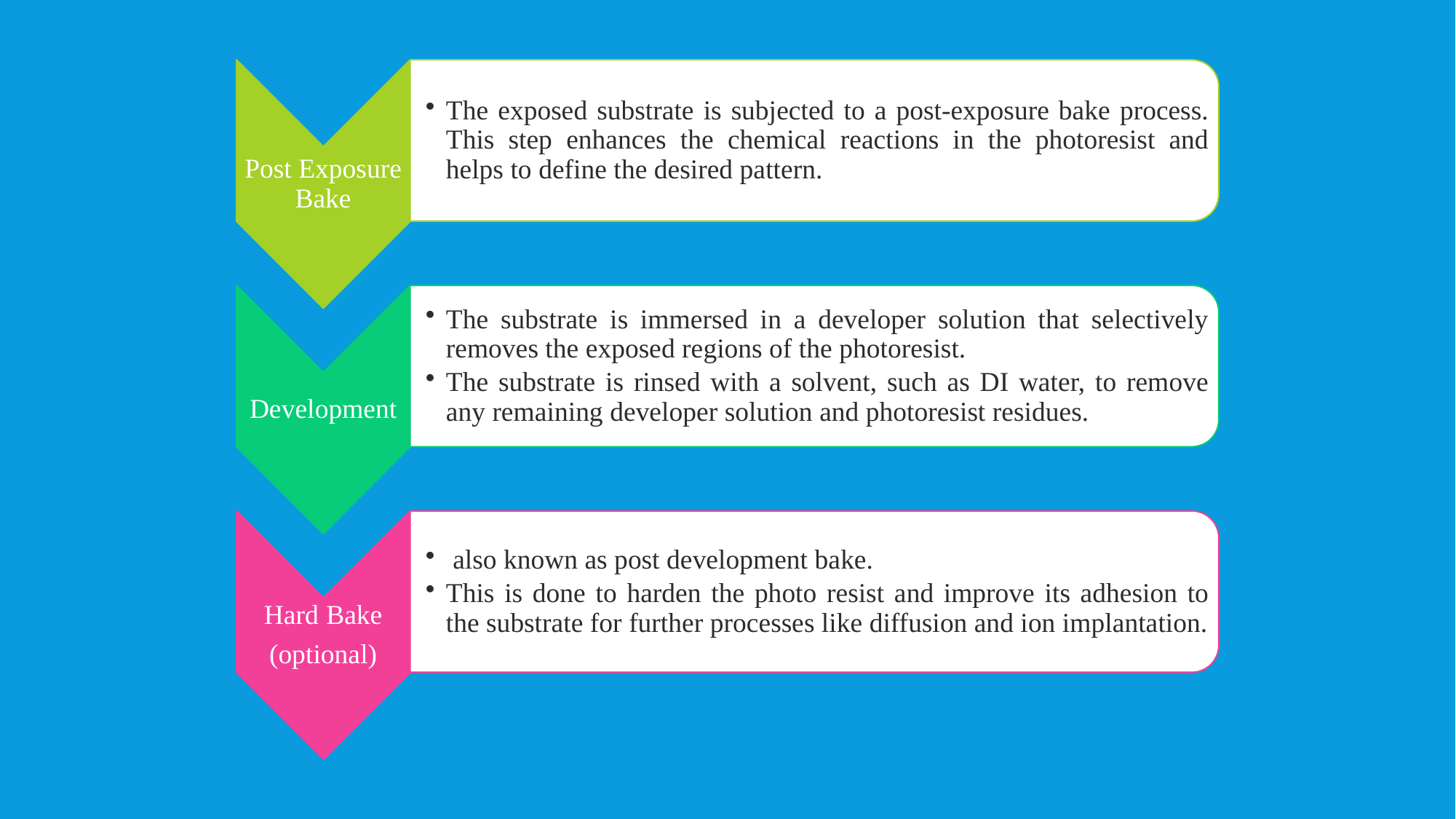

Post Exposure Bake

The exposed substrate is subjected to a post-exposure bake process. This step enhances the chemical reactions in the photoresist and helps to define the desired pattern.

Development

The substrate is immersed in a developer solution that selectively removes the exposed regions of the photoresist.
The substrate is rinsed with a solvent, such as DI water, to remove any remaining developer solution and photoresist residues.

 also known as post development bake.
This is done to harden the photo resist and improve its adhesion to the substrate for further processes like diffusion and ion implantation.

Hard Bake
(optional)